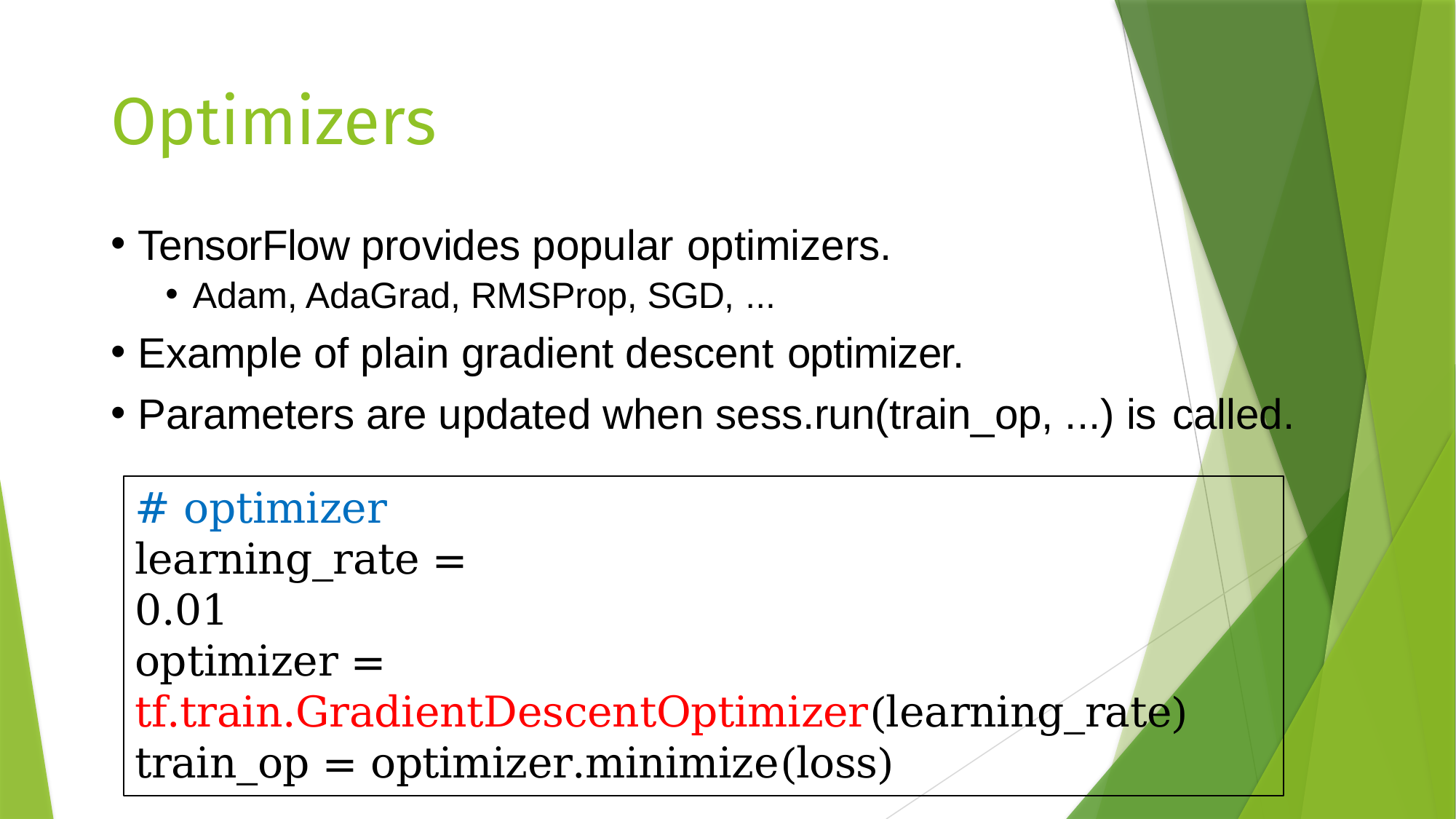

# Optimizers
TensorFlow provides popular optimizers.
Adam, AdaGrad, RMSProp, SGD, ...
Example of plain gradient descent optimizer.
Parameters are updated when sess.run(train_op, ...) is called.
# optimizer  learning_rate = 0.01
optimizer = tf.train.GradientDescentOptimizer(learning_rate)  train_op = optimizer.minimize(loss)
...
sess.run(train_op, {x: batch_x, y: batch_y})